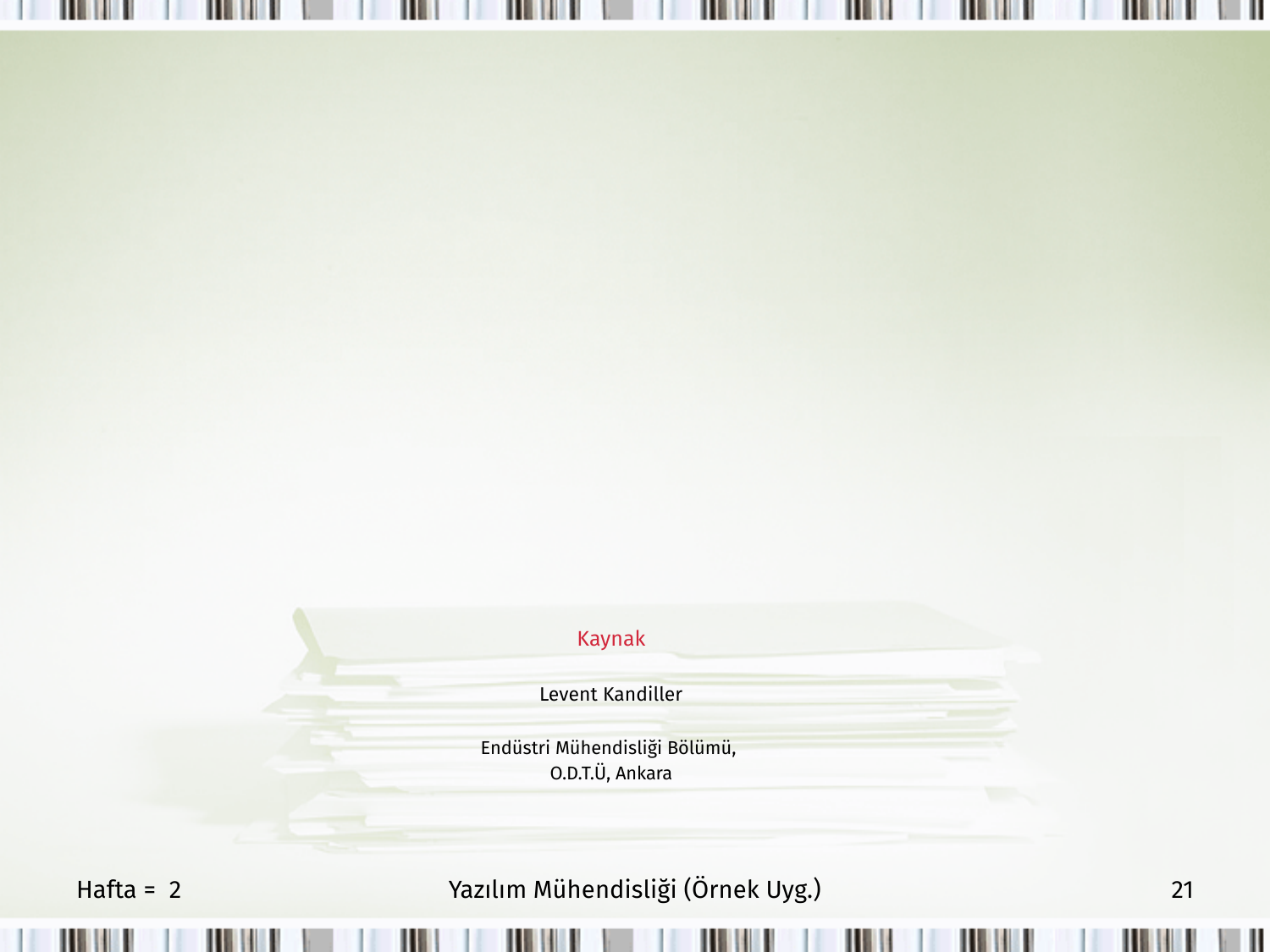

Kaynak

Levent Kandiller

Endüstri Mühendisliği Bölümü,
O.D.T.Ü, Ankara
Hafta =  2
Yazılım Mühendisliği (Örnek Uyg.)
21